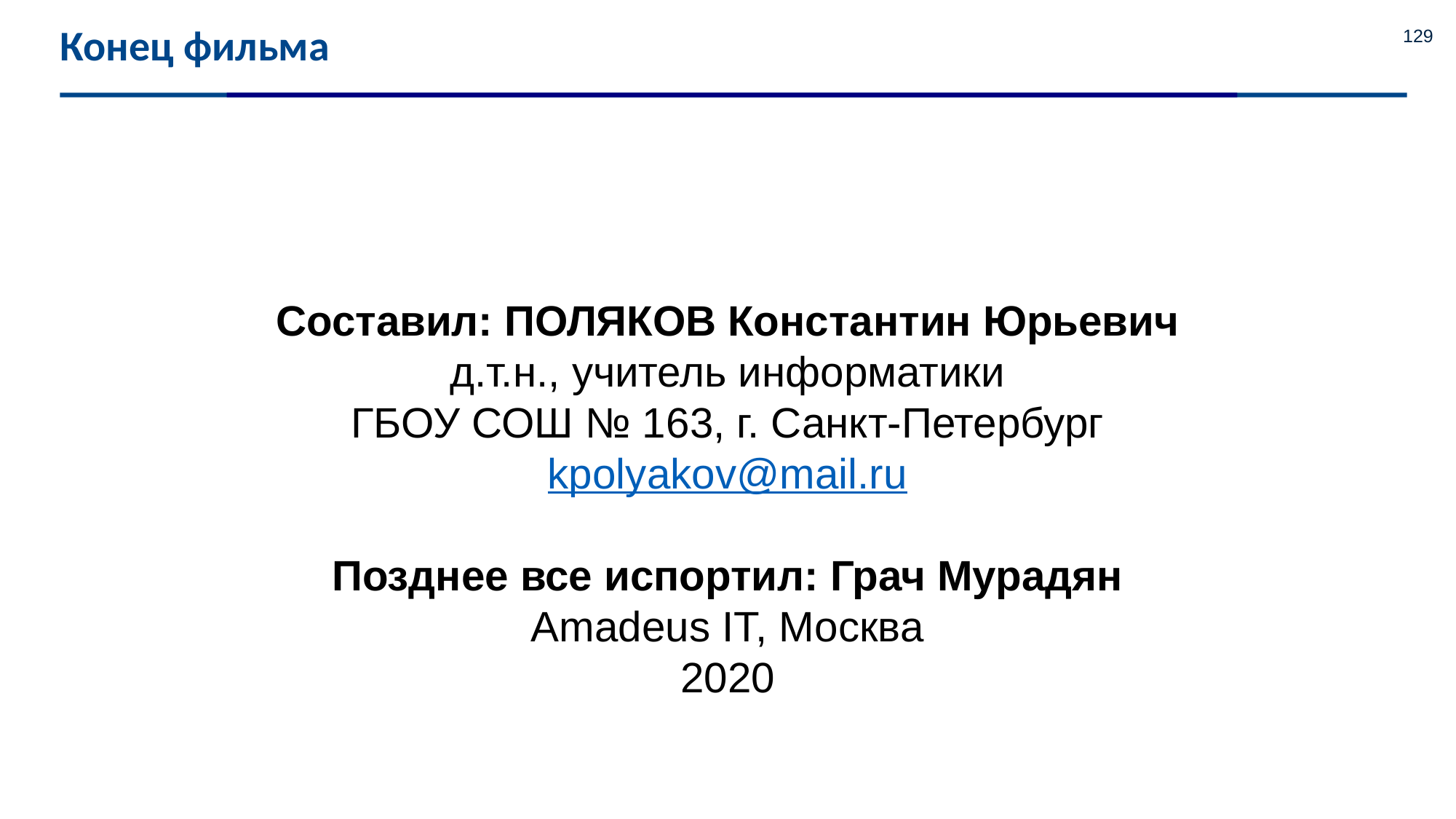

# Конец фильма
129

Составил: ПОЛЯКОВ Константин Юрьевич
д.т.н., учитель информатики
ГБОУ СОШ № 163, г. Санкт-Петербург
kpolyakov@mail.ru

Позднее все испортил: Грач Мурадян
Amadeus IT, Москва
2020